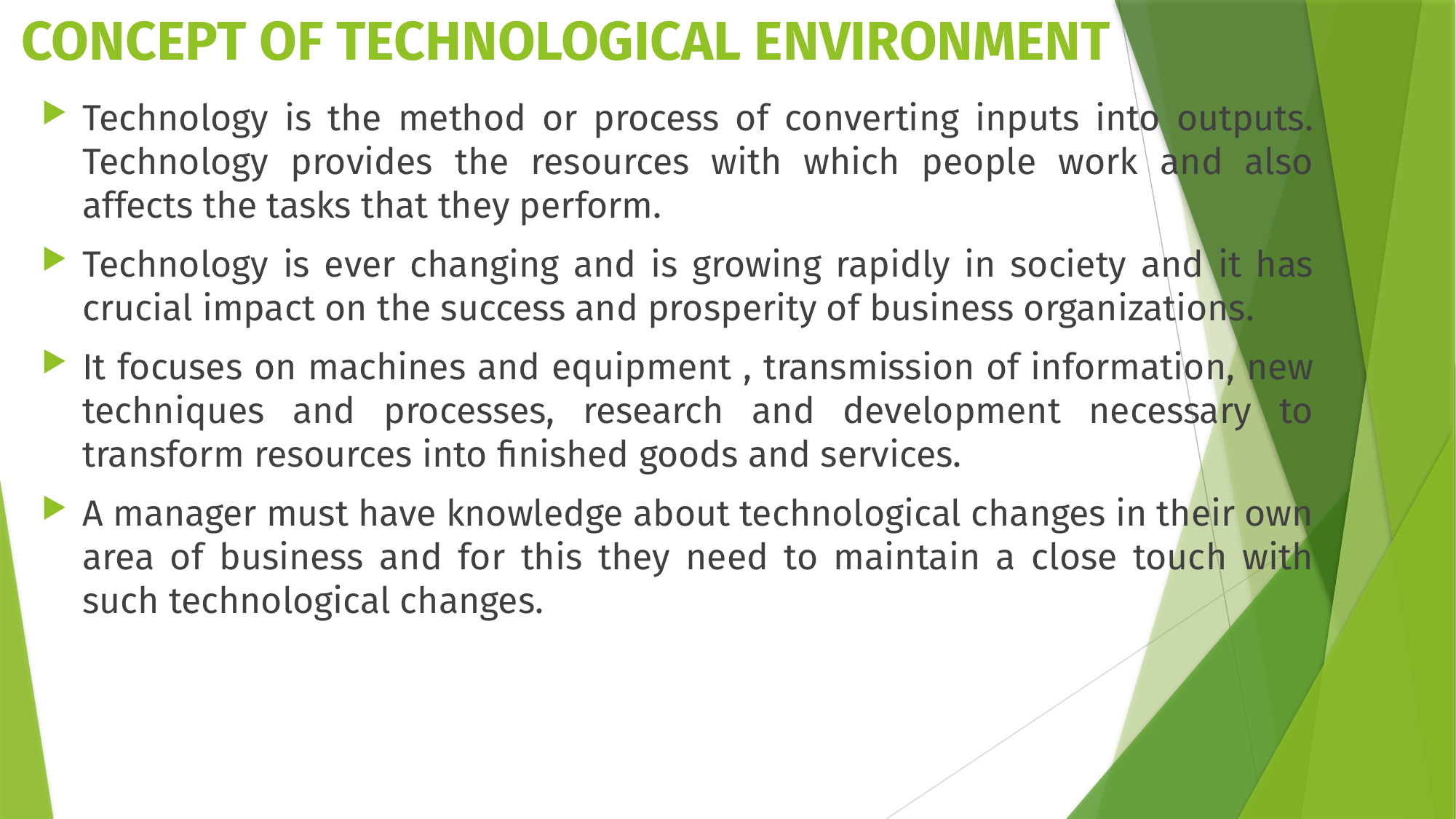

# CONCEPT OF TECHNOLOGICAL ENVIRONMENT
Technology is the method or process of converting inputs into outputs. Technology provides the resources with which people work and also affects the tasks that they perform.
Technology is ever changing and is growing rapidly in society and it has crucial impact on the success and prosperity of business organizations.
It focuses on machines and equipment , transmission of information, new techniques and processes, research and development necessary to transform resources into finished goods and services.
A manager must have knowledge about technological changes in their own area of business and for this they need to maintain a close touch with such technological changes.